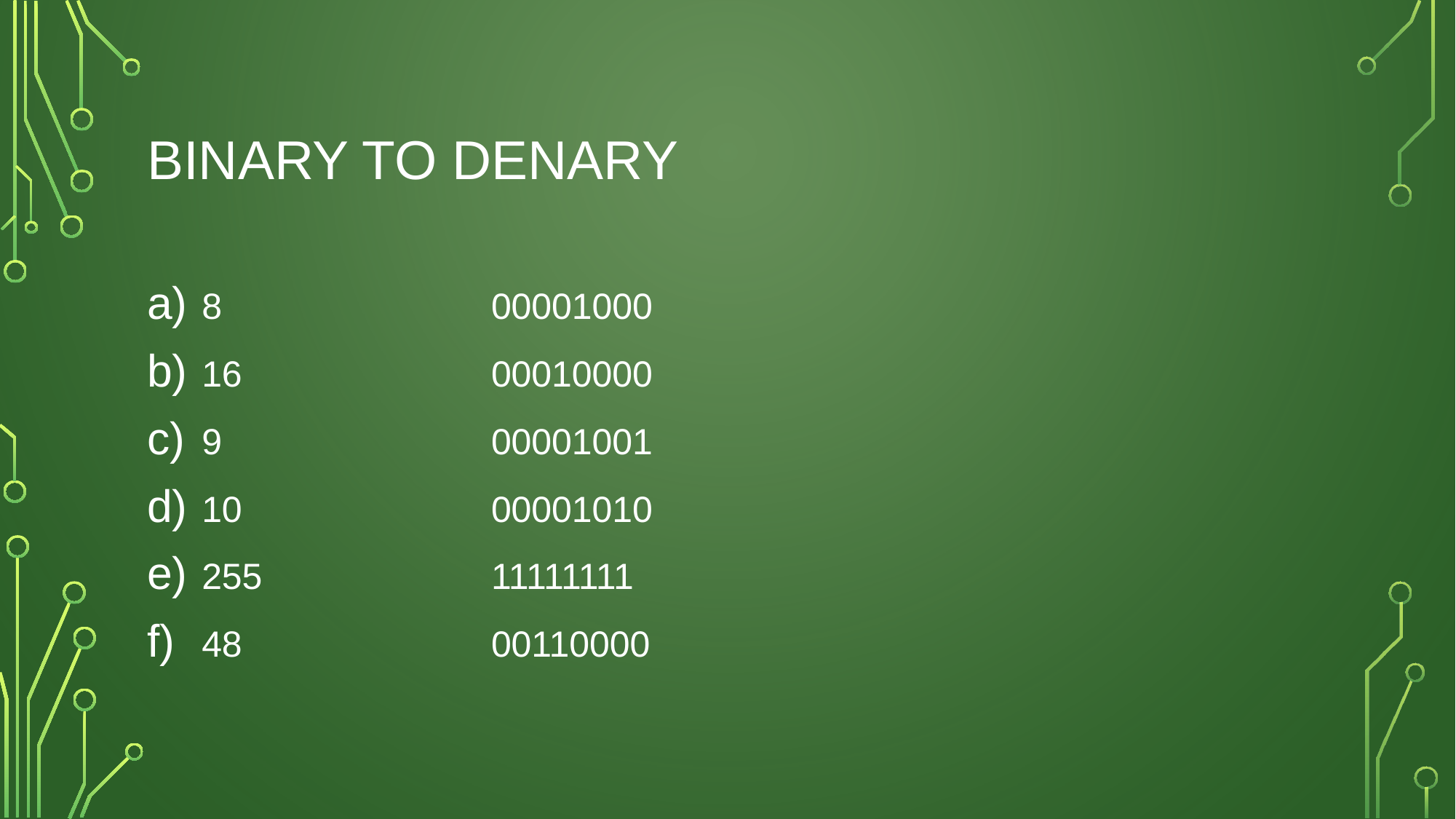

# Binary to denary
8
16
9
10
255
48
00001000
00010000
00001001
00001010
11111111
00110000